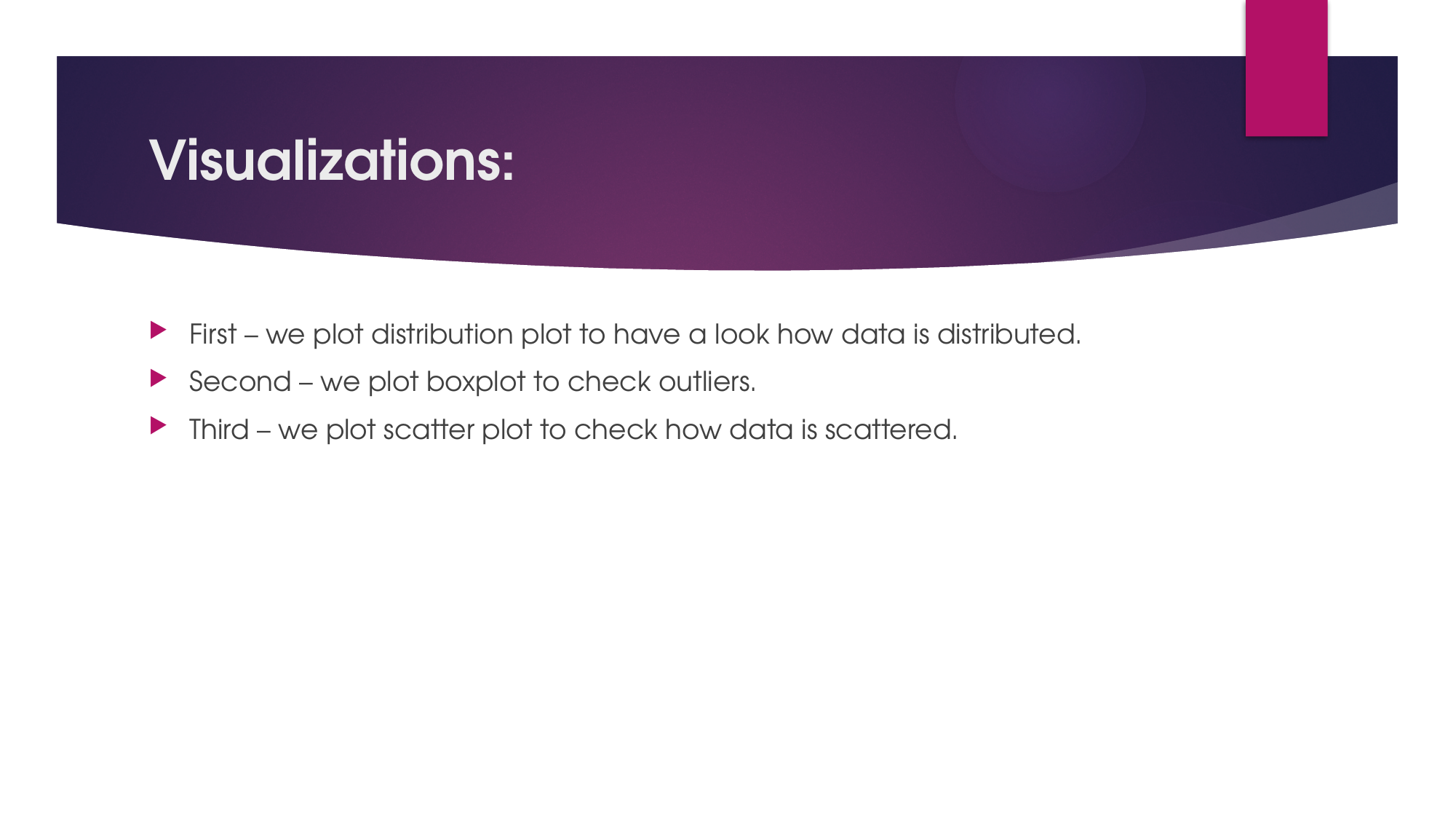

# Visualizations:
First – we plot distribution plot to have a look how data is distributed.
Second – we plot boxplot to check outliers.
Third – we plot scatter plot to check how data is scattered.